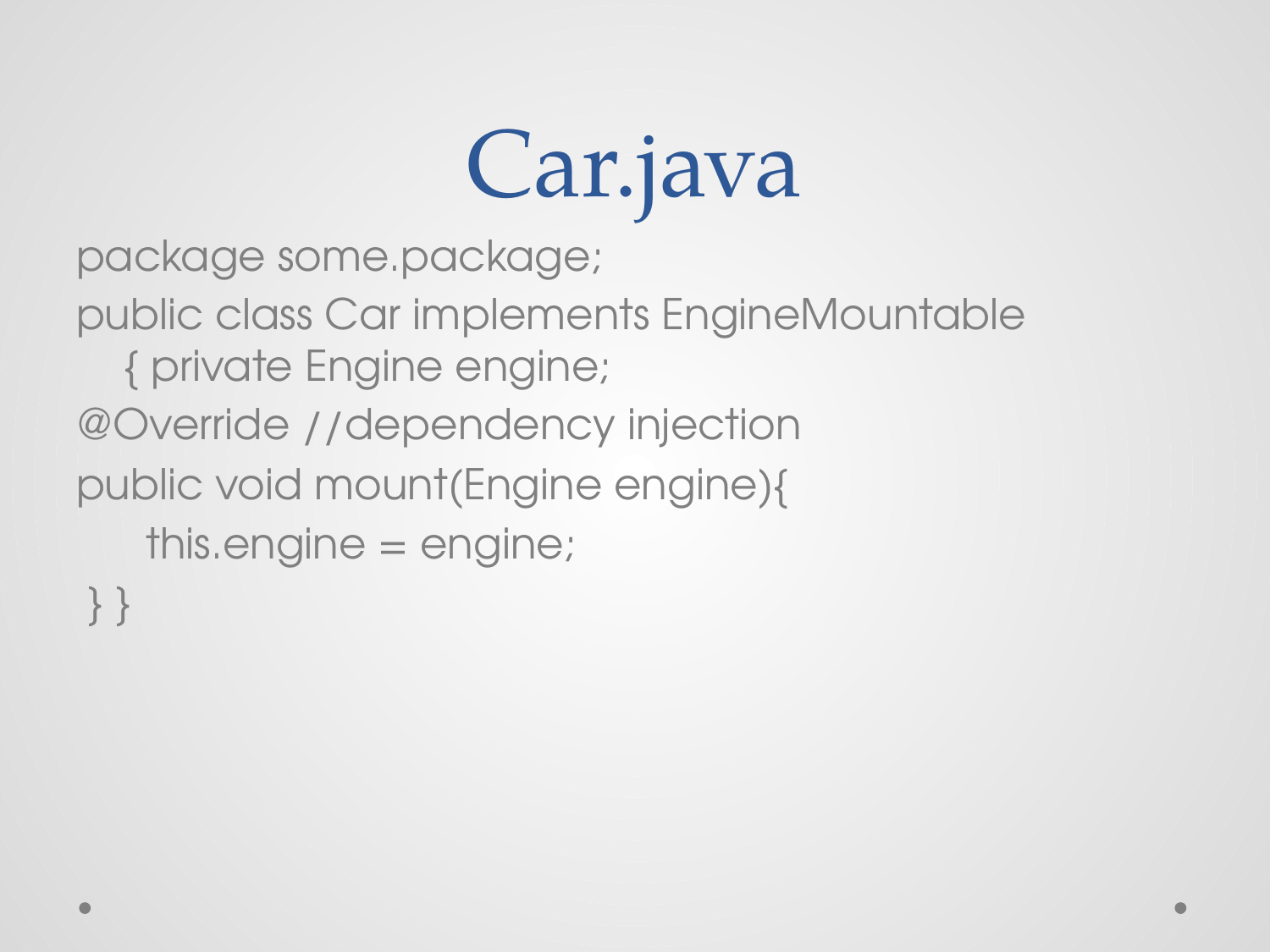

# Car.java
package some.package;
public class Car implements EngineMountable { private Engine engine;
@Override //dependency injection
public void mount(Engine engine){
      this.engine = engine;
 } }